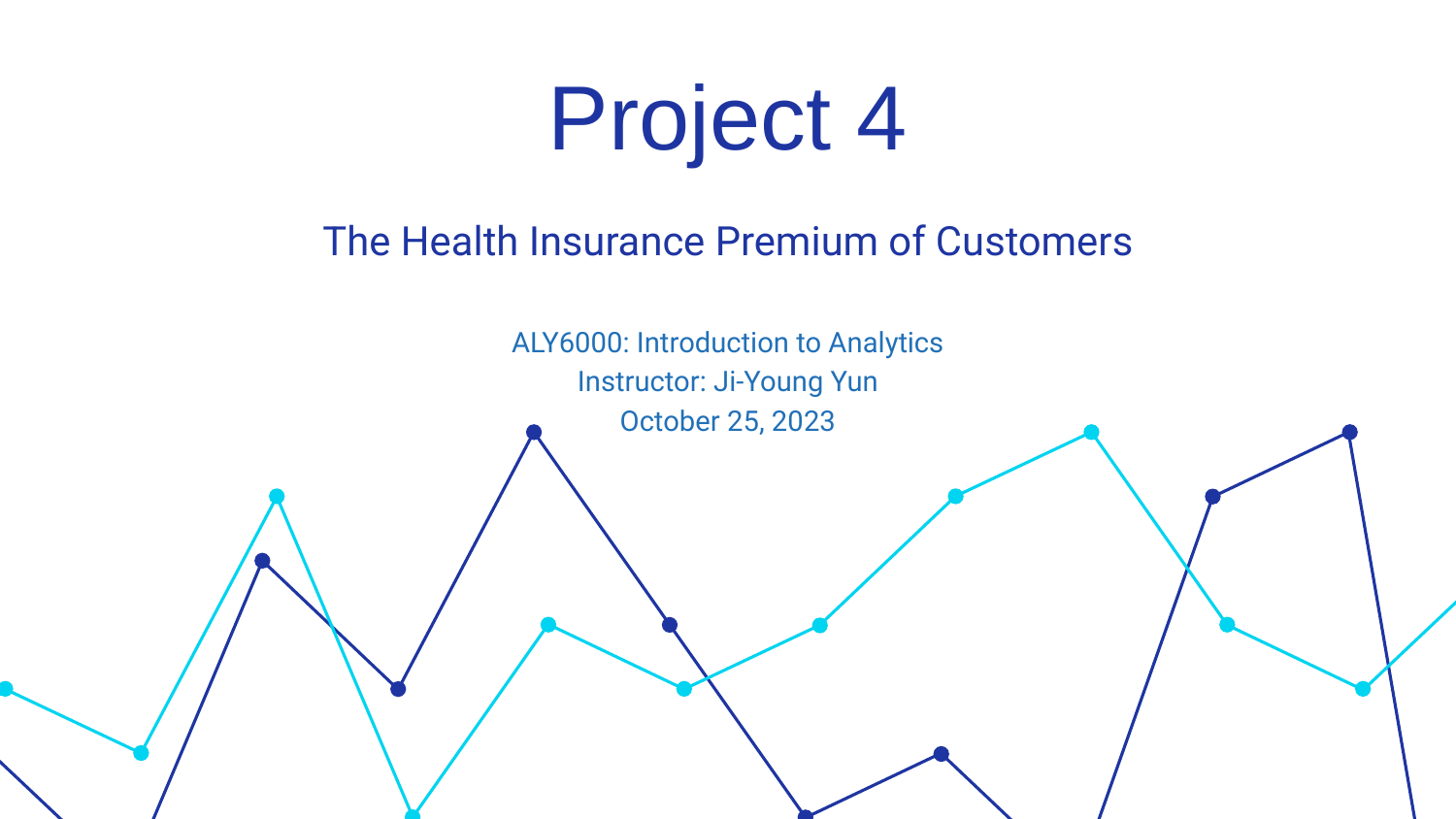

# Project 4
The Health Insurance Premium of Customers
ALY6000: Introduction to Analytics
Instructor: Ji-Young Yun
October 25, 2023